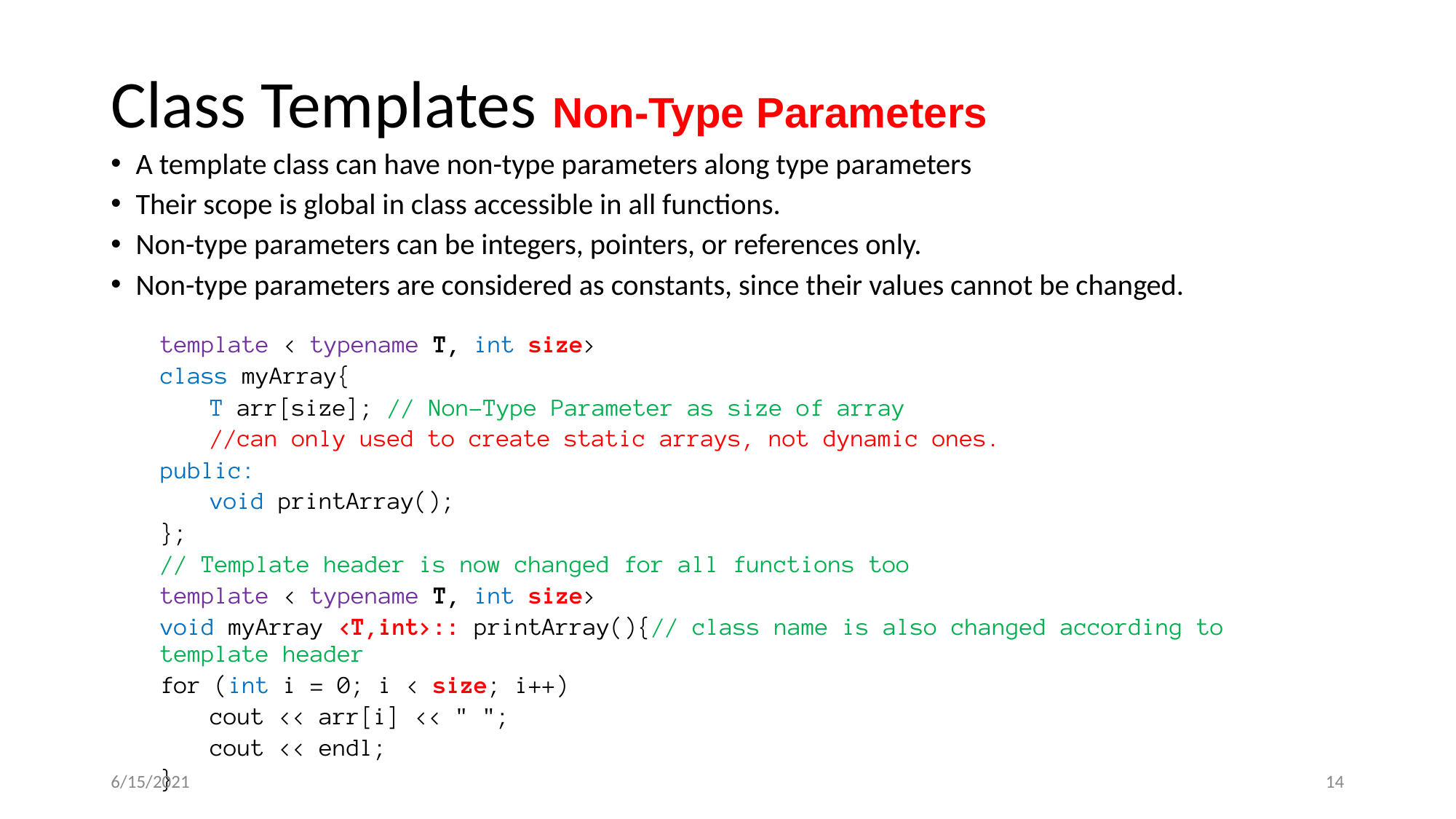

# Class Templates Non-Type Parameters
A template class can have non-type parameters along type parameters
Their scope is global in class accessible in all functions.
Non-type parameters can be integers, pointers, or references only.
Non-type parameters are considered as constants, since their values cannot be changed.

template < typename T, int size>
class myArray{
T arr[size]; // Non-Type Parameter as size of array
//can only used to create static arrays, not dynamic ones.
public:
void printArray();
};
// Template header is now changed for all functions too
template < typename T, int size>
void myArray <T,int>:: printArray(){// class name is also changed according to template header
	for (int i = 0; i < size; i++)
		cout << arr[i] << " ";
cout << endl;
}
6/15/2021
14